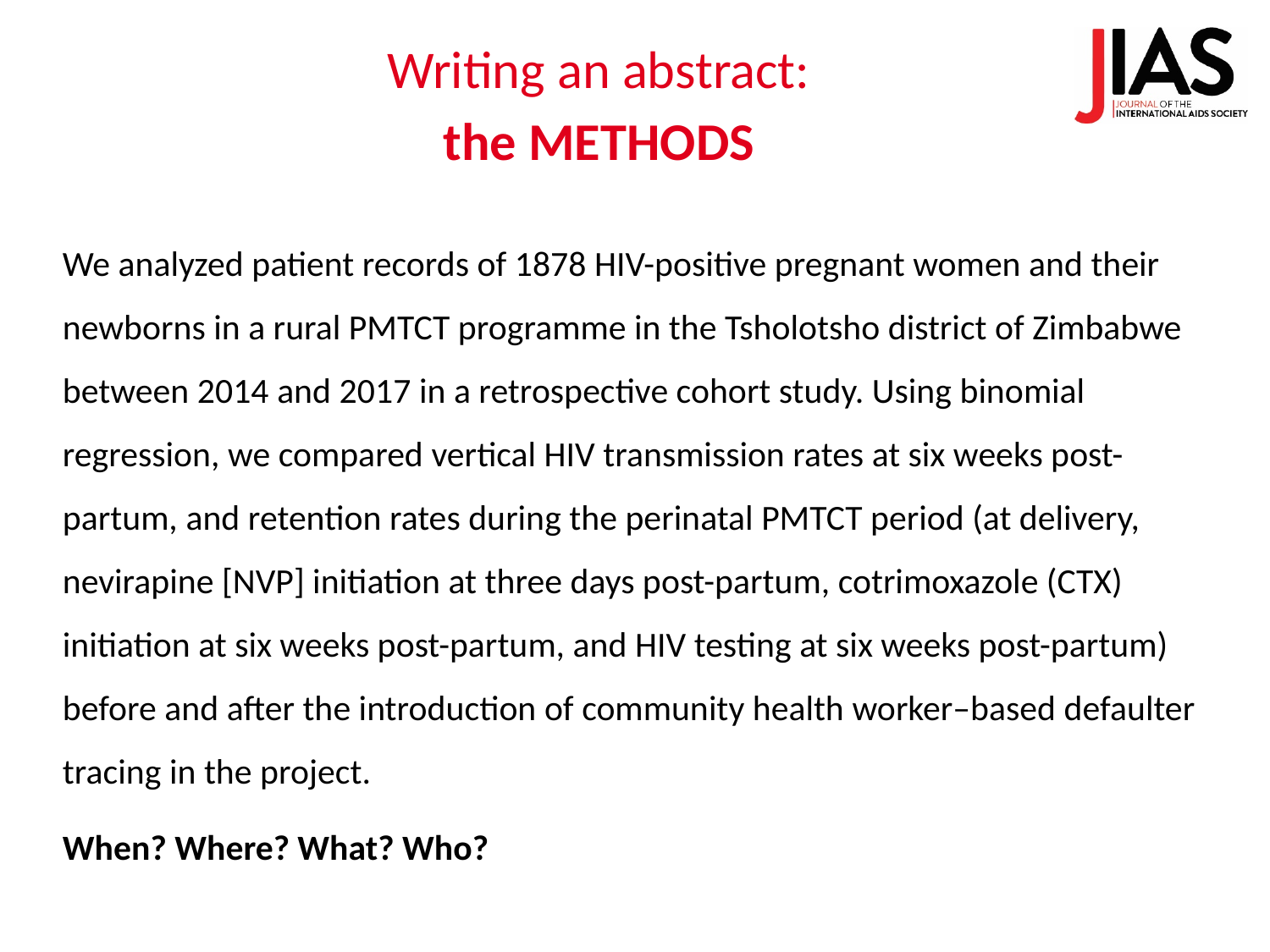

Writing an abstract:

the METHODS

We analyzed patient records of 1878 HIV-positive pregnant women and their newborns in a rural PMTCT programme in the Tsholotsho district of Zimbabwe between 2014 and 2017 in a retrospective cohort study. Using binomial regression, we compared vertical HIV transmission rates at six weeks post-partum, and retention rates during the perinatal PMTCT period (at delivery, nevirapine [NVP] initiation at three days post-partum, cotrimoxazole (CTX) initiation at six weeks post-partum, and HIV testing at six weeks post-partum) before and after the introduction of community health worker–based defaulter tracing in the project.
When? Where? What? Who?